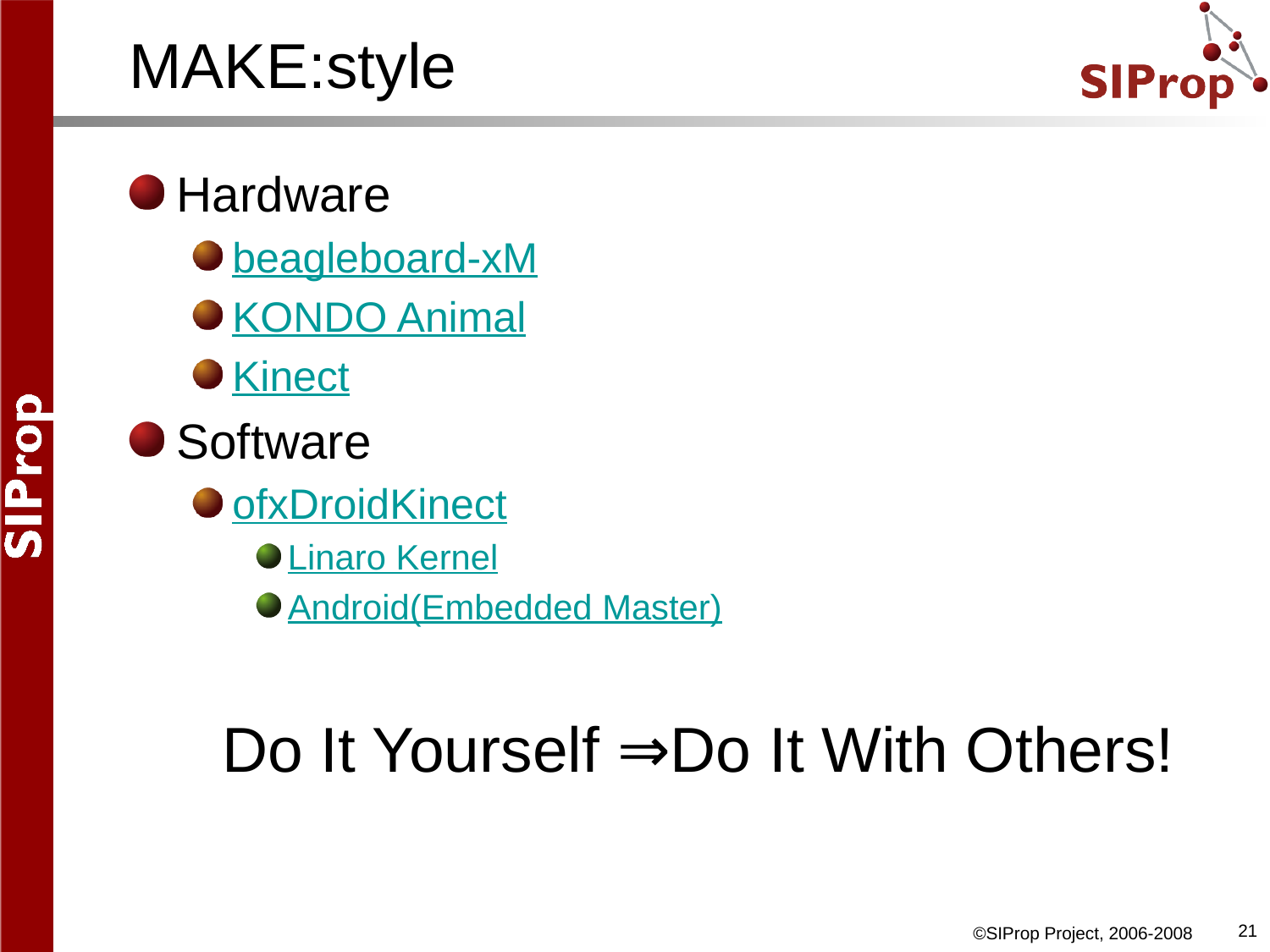

# MAKE:style
Hardware
beagleboard-xM
KONDO Animal
Kinect
Software
ofxDroidKinect
Linaro Kernel
Android(Embedded Master)

　 Do It Yourself ⇒Do It With Others!